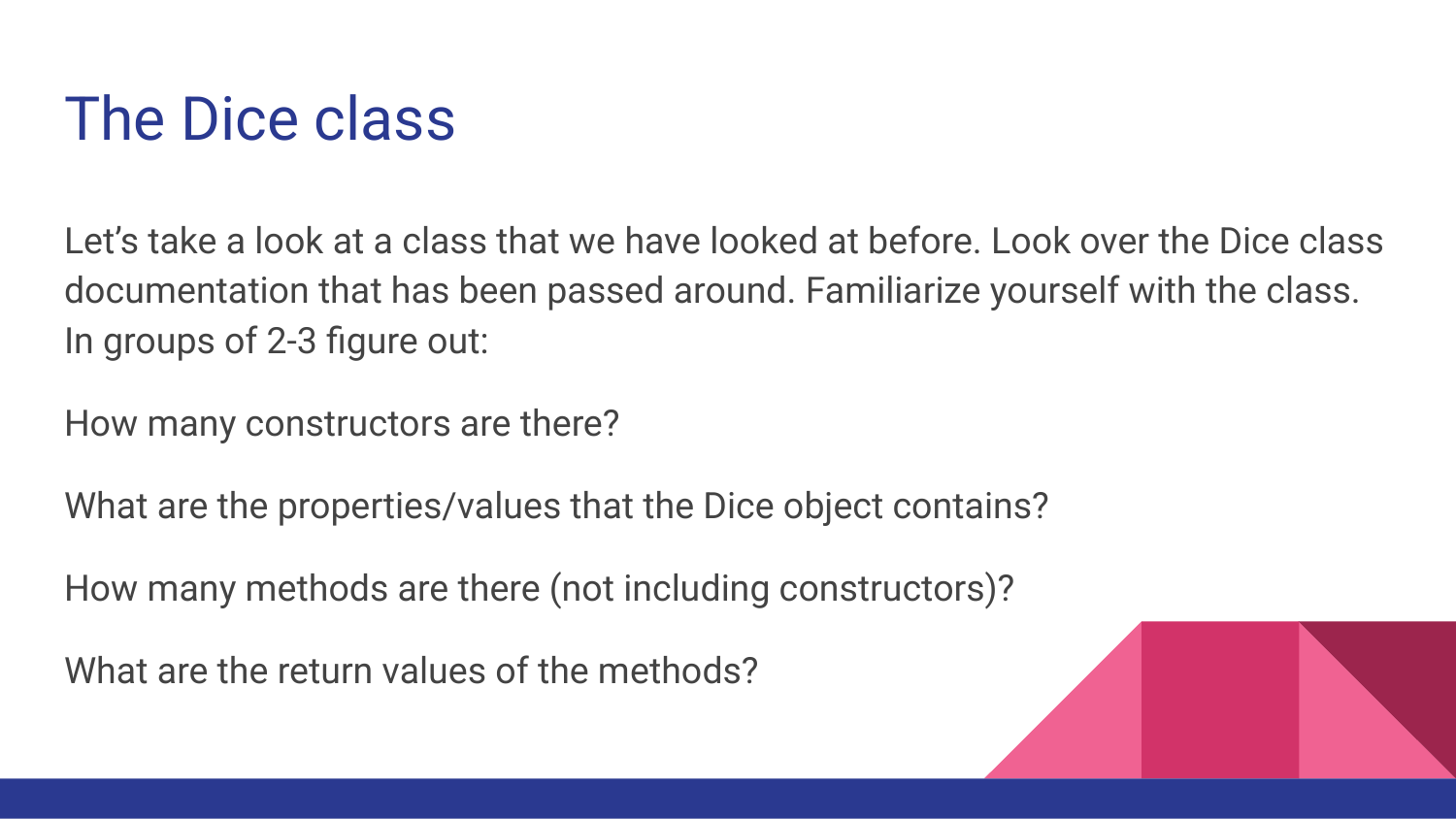

# The Dice class
Let’s take a look at a class that we have looked at before. Look over the Dice class documentation that has been passed around. Familiarize yourself with the class. In groups of 2-3 figure out:
How many constructors are there?
What are the properties/values that the Dice object contains?
How many methods are there (not including constructors)?
What are the return values of the methods?